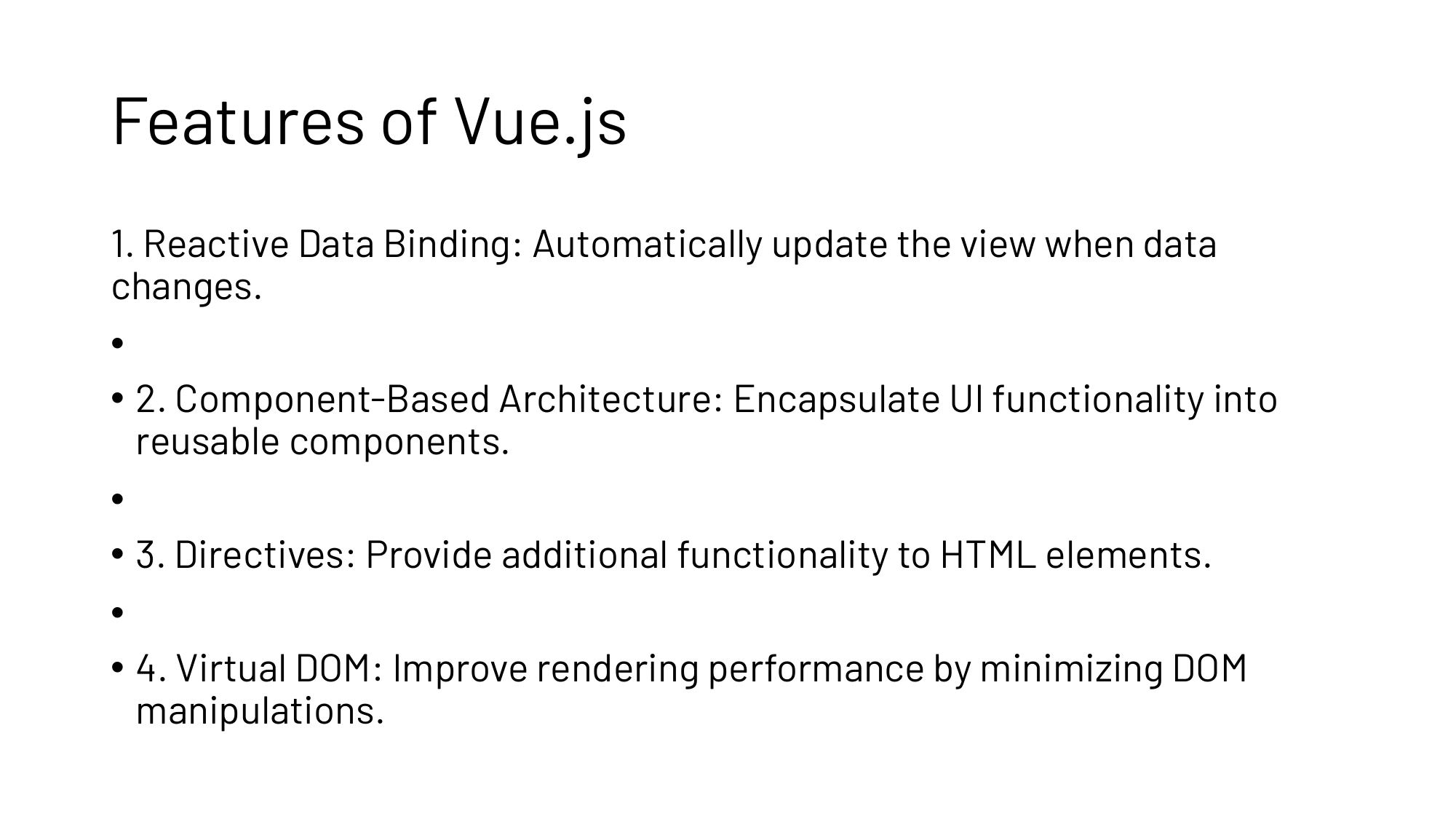

# Features of Vue.js
1. Reactive Data Binding: Automatically update the view when data changes.

2. Component-Based Architecture: Encapsulate UI functionality into reusable components.

3. Directives: Provide additional functionality to HTML elements.

4. Virtual DOM: Improve rendering performance by minimizing DOM manipulations.